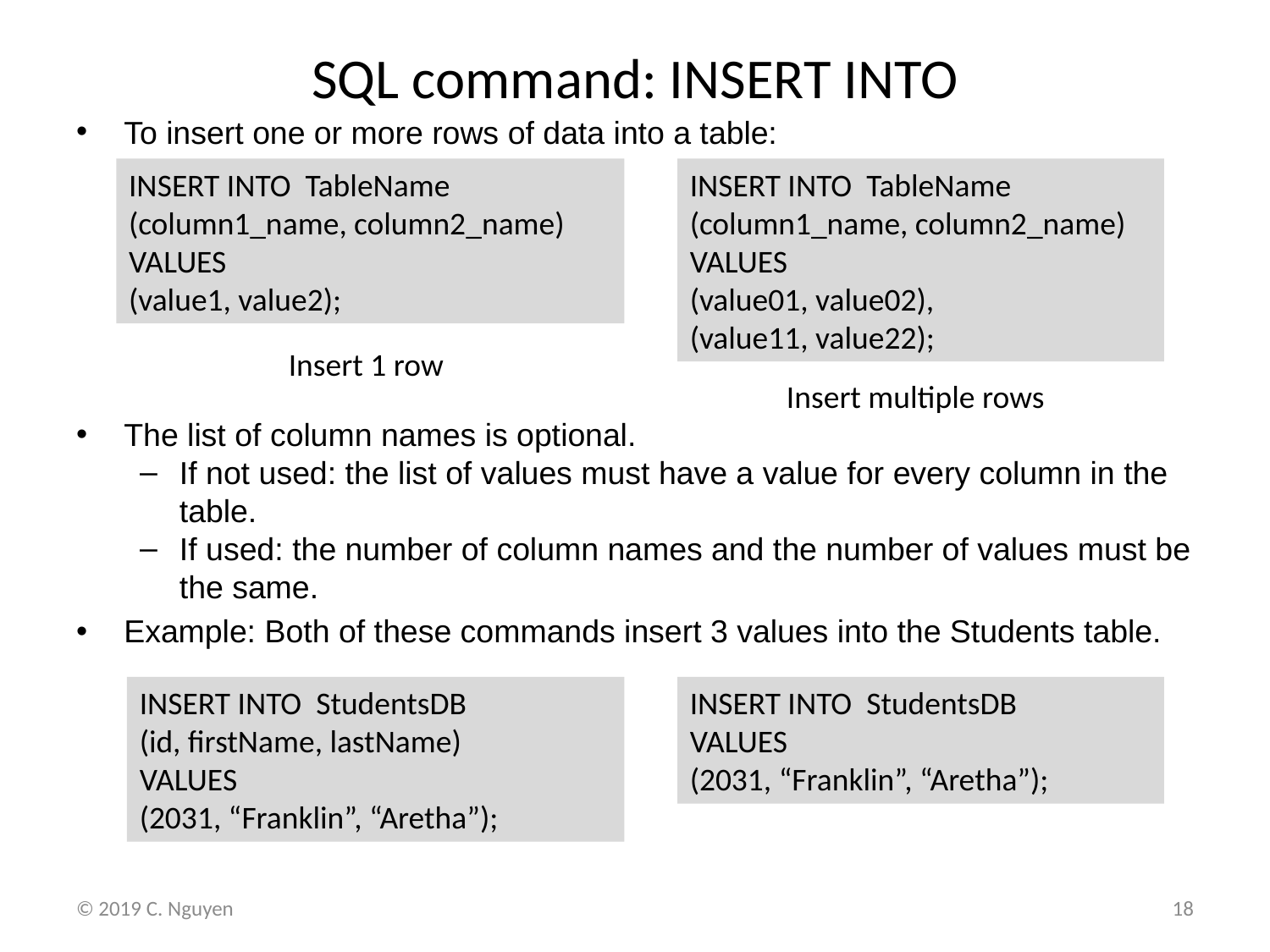

# SQL command: INSERT INTO
To insert one or more rows of data into a table:

The list of column names is optional.
If not used: the list of values must have a value for every column in the table.
If used: the number of column names and the number of values must be the same.
Example: Both of these commands insert 3 values into the Students table.
INSERT INTO  TableName
(column1_name, column2_name)
VALUES
(value1, value2);
INSERT INTO  TableName
(column1_name, column2_name)
VALUES
(value01, value02),
(value11, value22);
Insert 1 row
Insert multiple rows
INSERT INTO  StudentsDB
(id, firstName, lastName)
VALUES
(2031, “Franklin”, “Aretha”);
INSERT INTO  StudentsDB
VALUES
(2031, “Franklin”, “Aretha”);
© 2019 C. Nguyen
18